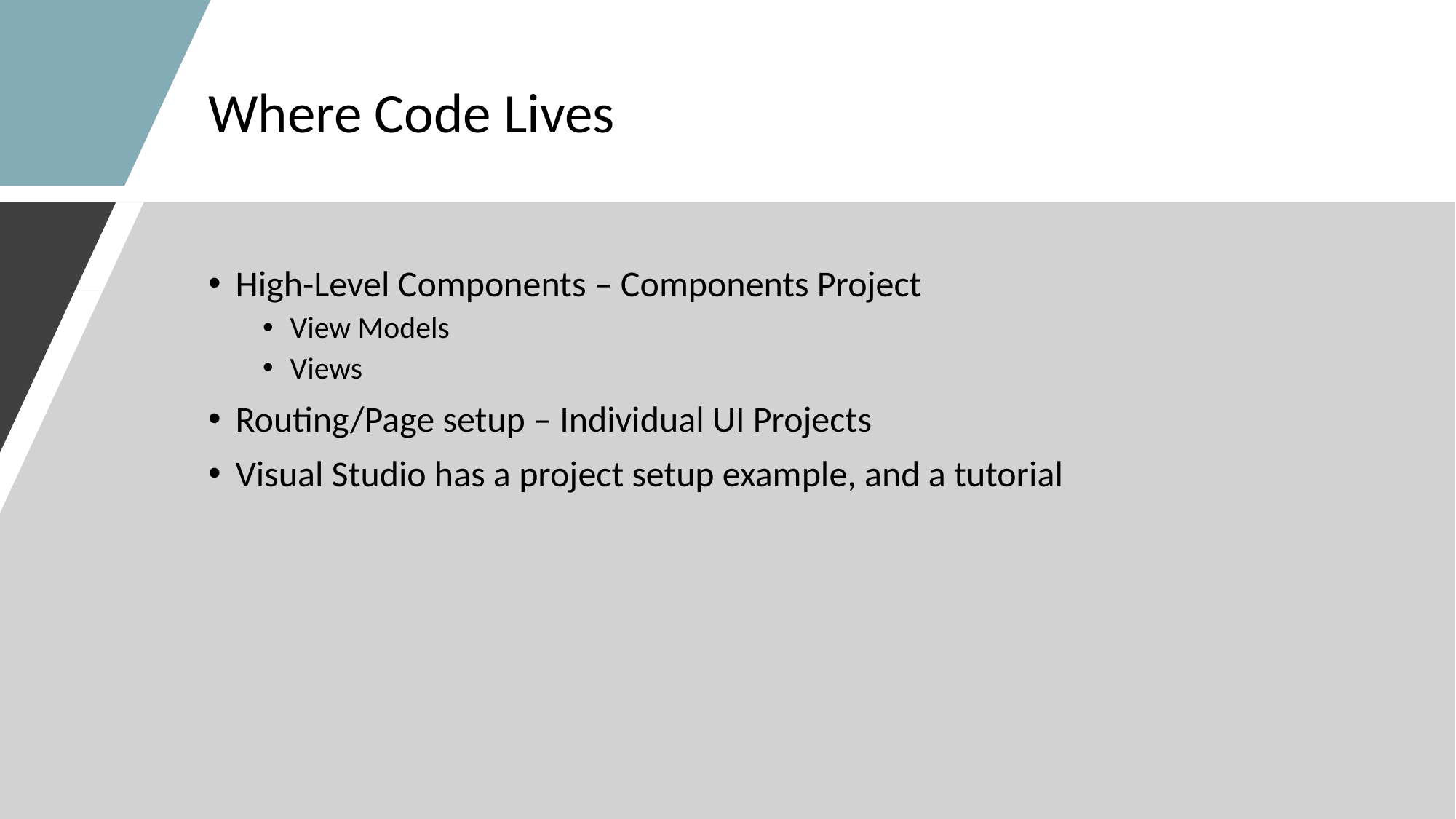

# Where Code Lives

High-Level Components – Components Project
View Models
Views
Routing/Page setup – Individual UI Projects
Visual Studio has a project setup example, and a tutorial